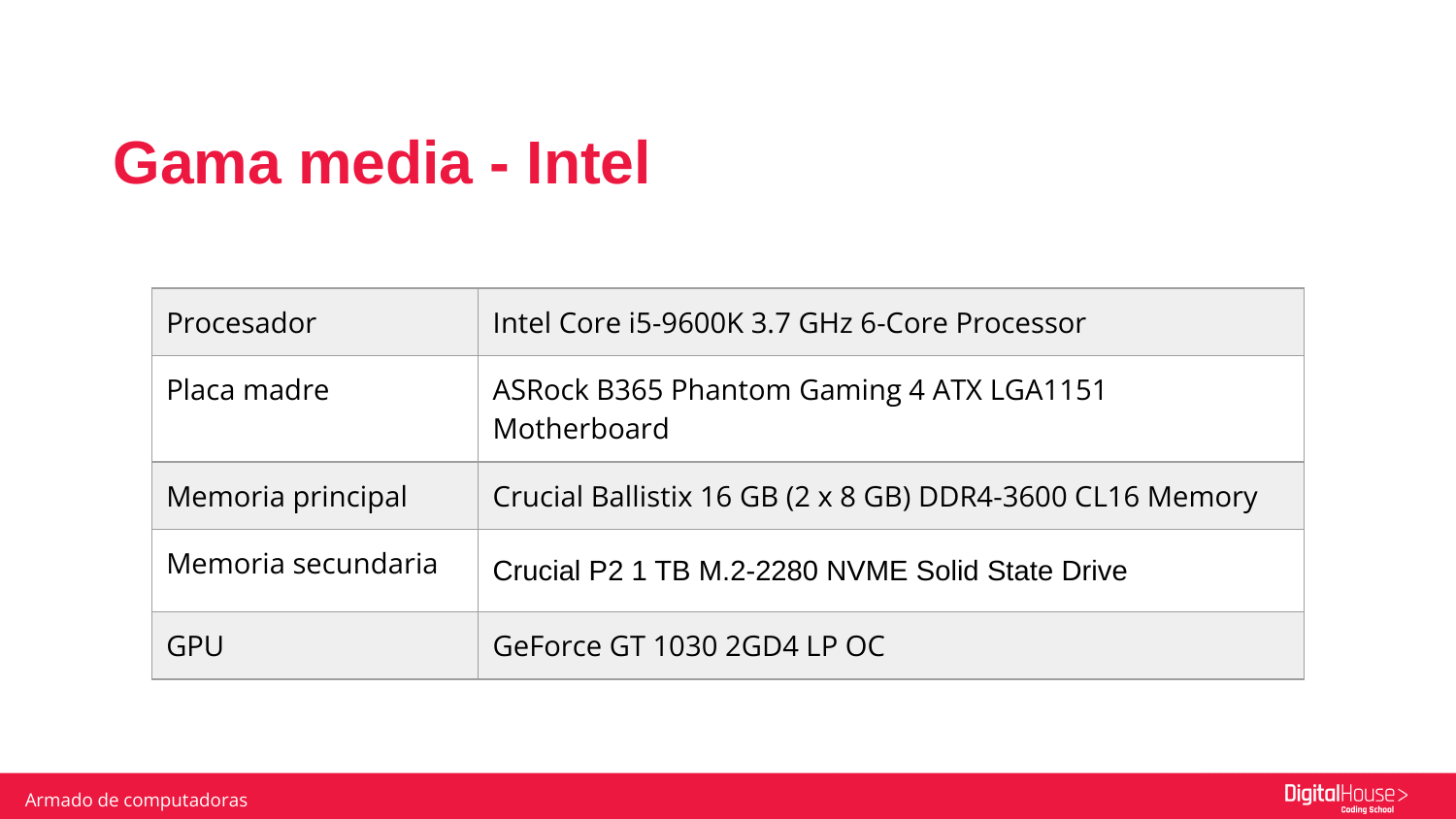

Gama media - Intel

| Procesador | Intel Core i5-9600K 3.7 GHz 6-Core Processor |
| --- | --- |
| Placa madre | ASRock B365 Phantom Gaming 4 ATX LGA1151 Motherboard |
| Memoria principal | Crucial Ballistix 16 GB (2 x 8 GB) DDR4-3600 CL16 Memory |
| Memoria secundaria | Crucial P2 1 TB M.2-2280 NVME Solid State Drive |
| GPU | GeForce GT 1030 2GD4 LP OC |